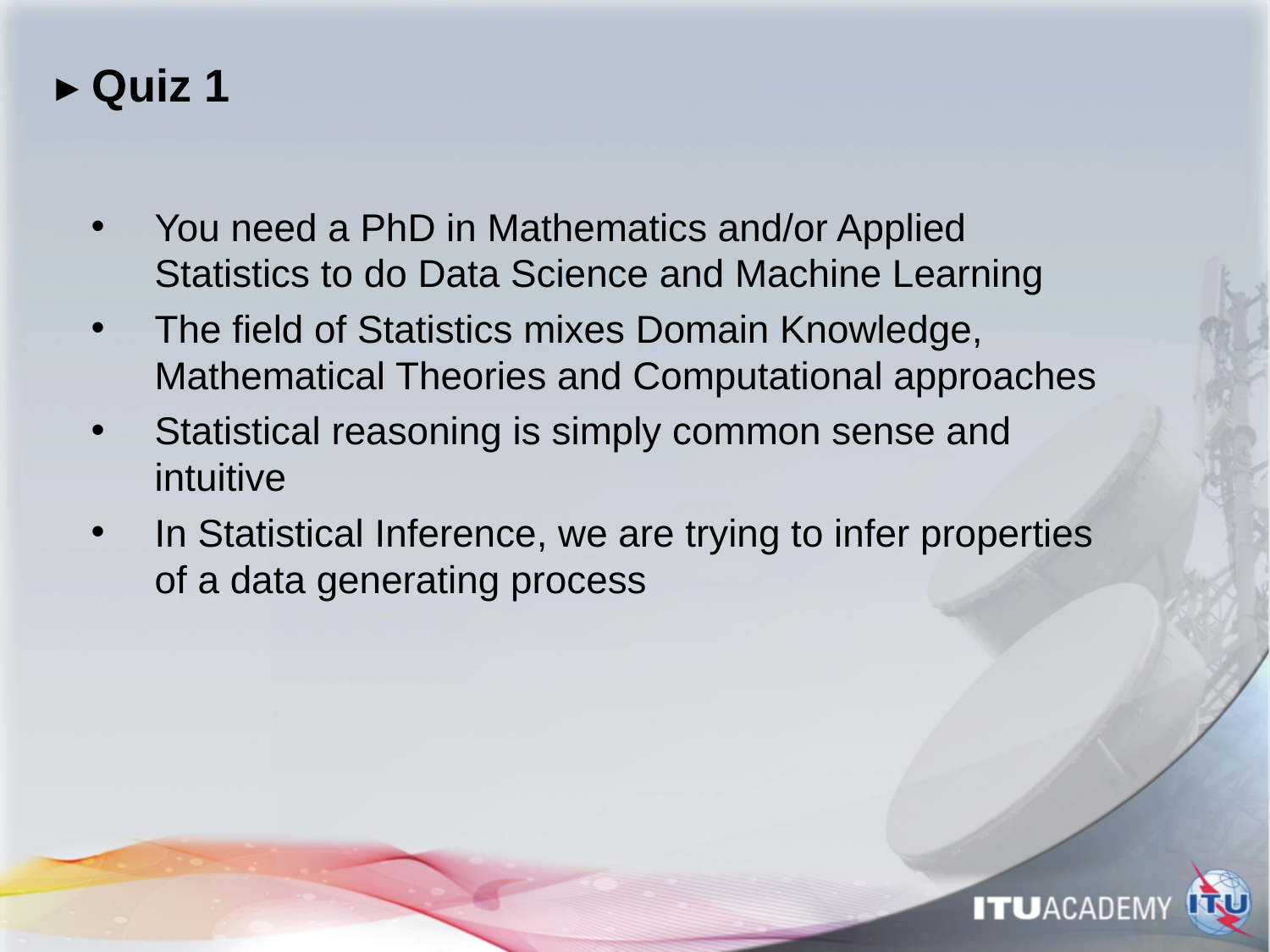

# ▸ Quiz 1
You need a PhD in Mathematics and/or Applied Statistics to do Data Science and Machine Learning
The field of Statistics mixes Domain Knowledge, Mathematical Theories and Computational approaches
Statistical reasoning is simply common sense and intuitive
In Statistical Inference, we are trying to infer properties of a data generating process